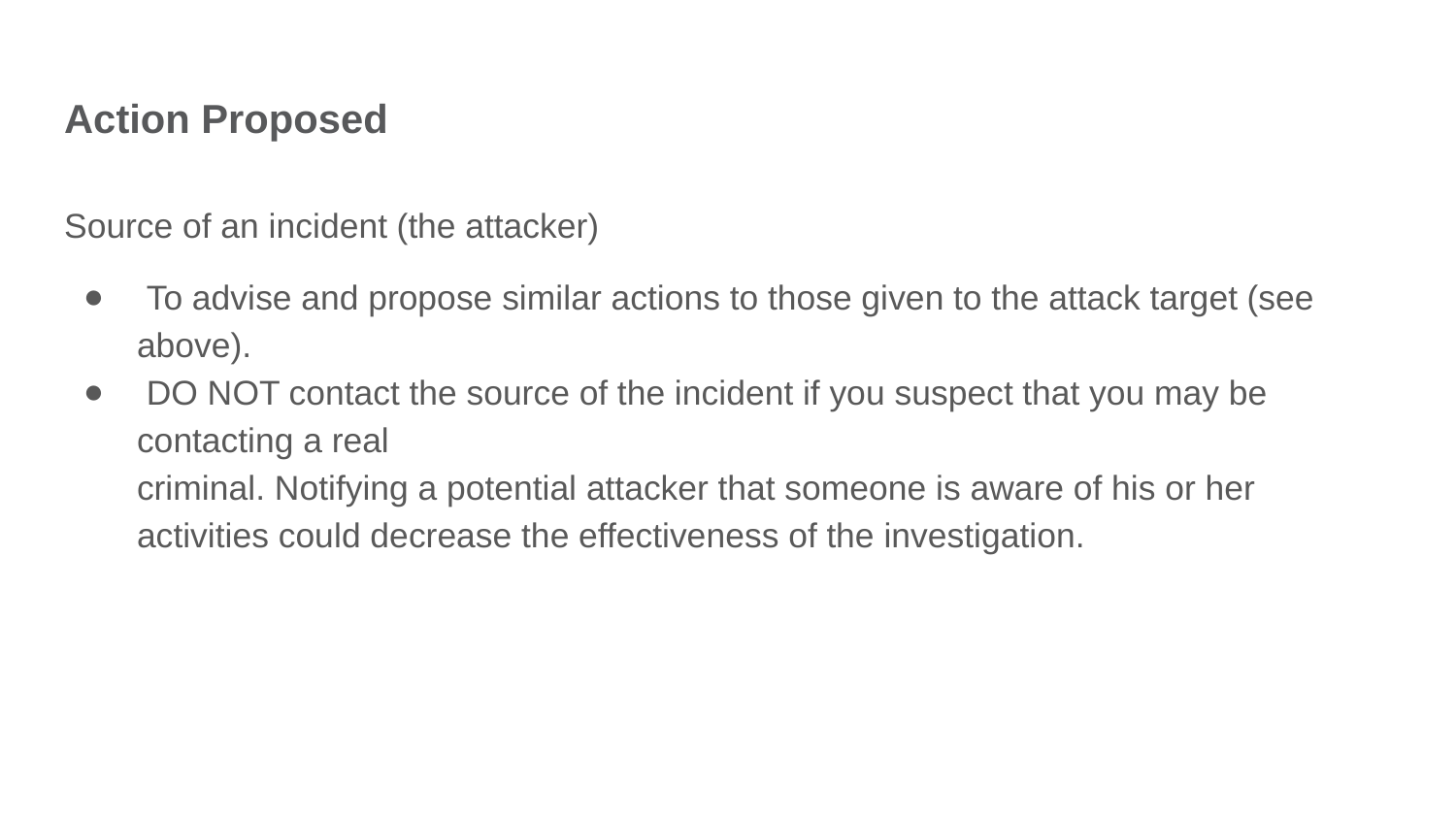

# Action Proposed

Source of an incident (the attacker)
 To advise and propose similar actions to those given to the attack target (see above).
 DO NOT contact the source of the incident if you suspect that you may be contacting a real
criminal. Notifying a potential attacker that someone is aware of his or her activities could decrease the effectiveness of the investigation.